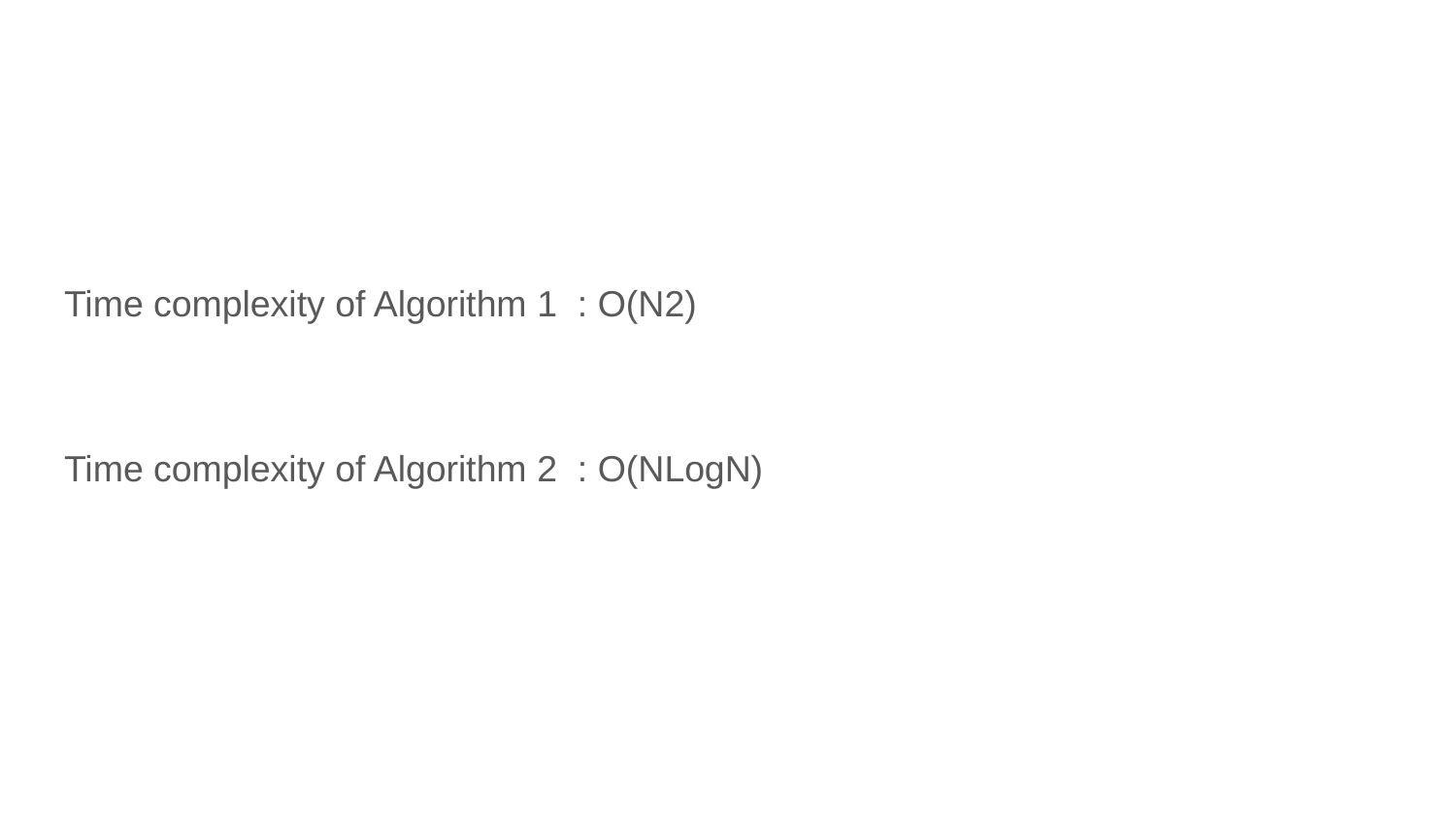

#

Time complexity of Algorithm 1  : O(N2)

Time complexity of Algorithm 2  : O(NLogN)